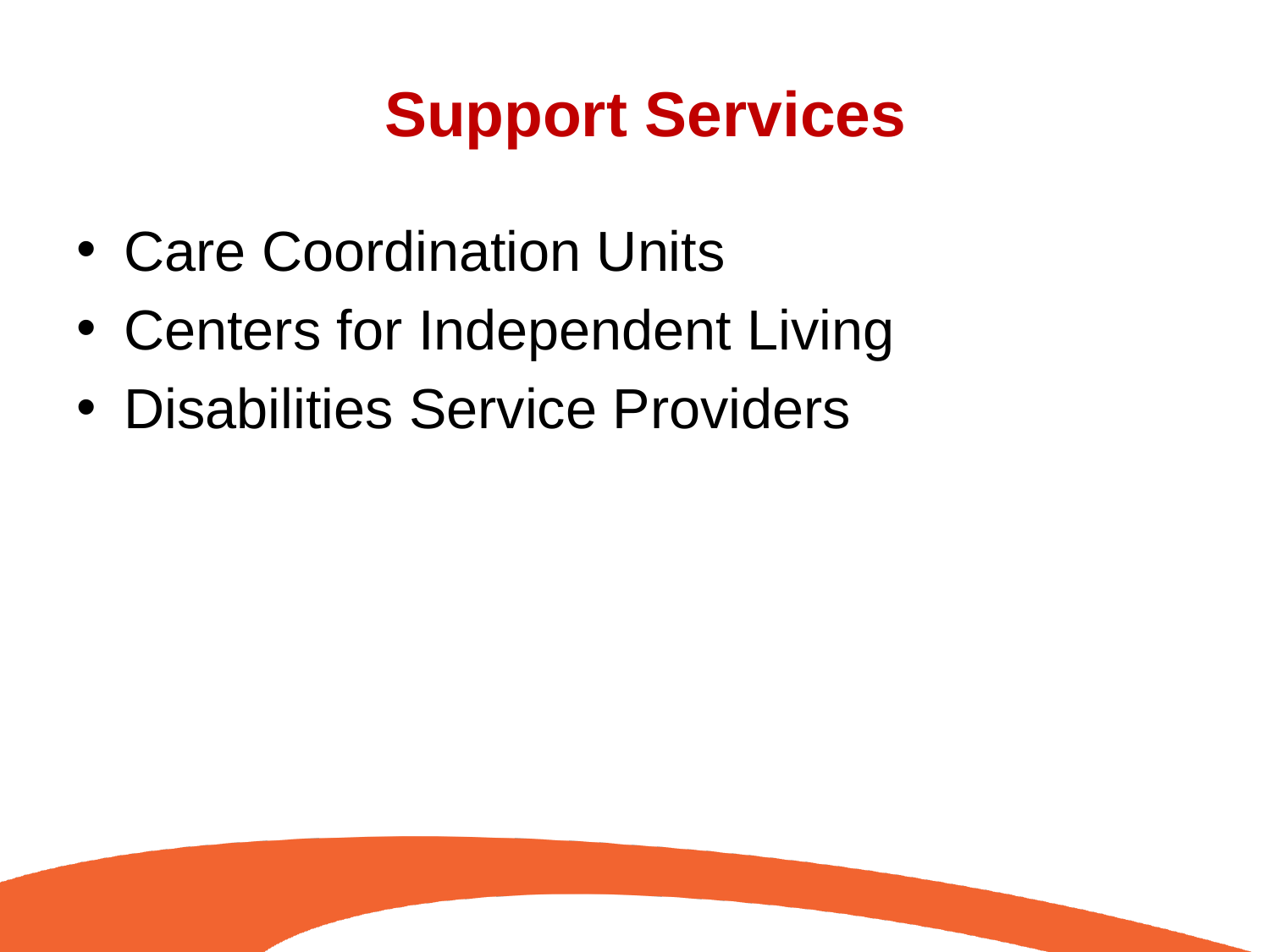

# Support Services
Care Coordination Units
Centers for Independent Living
Disabilities Service Providers